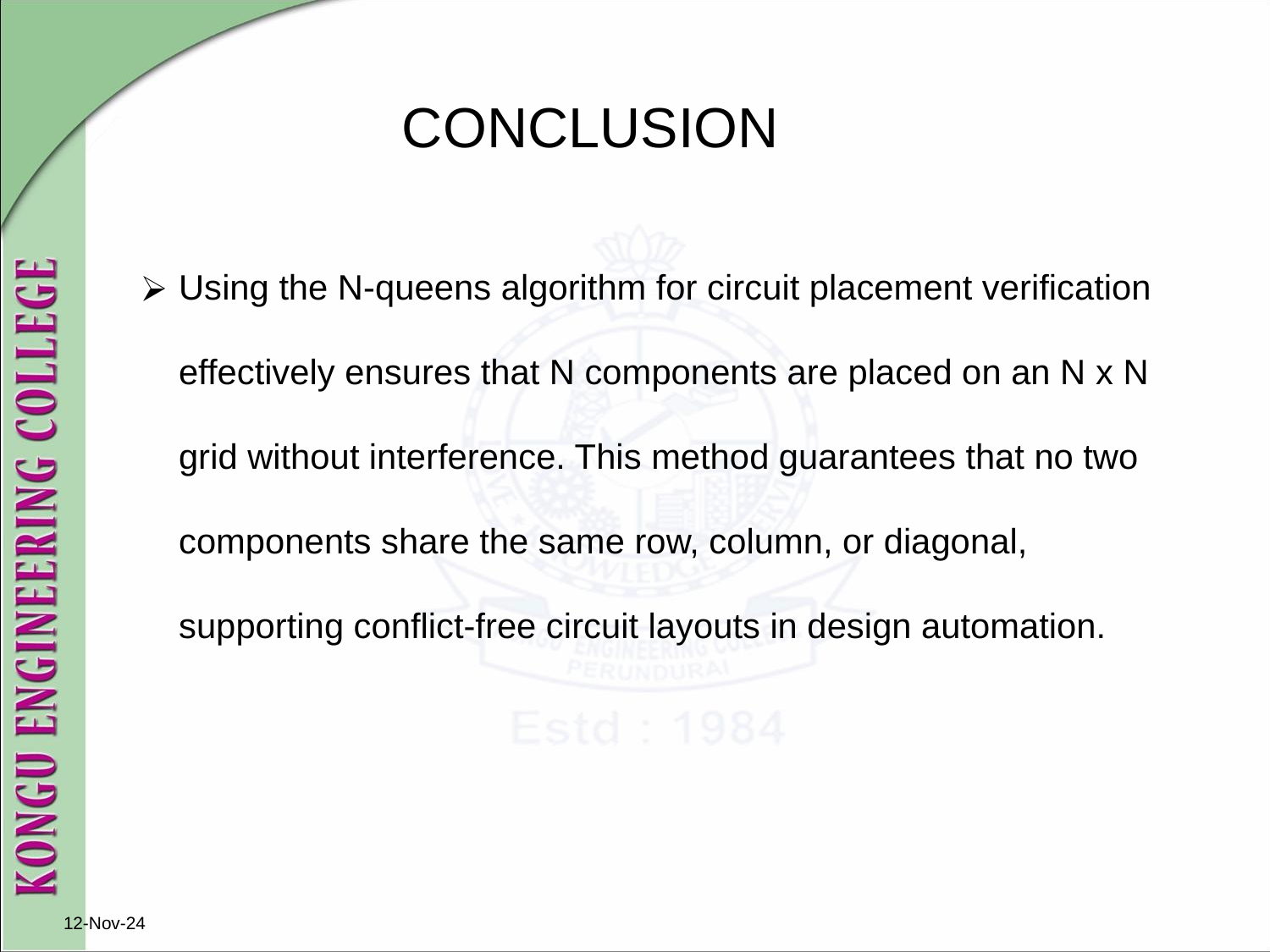

# CONCLUSION
Using the N-queens algorithm for circuit placement verification effectively ensures that N components are placed on an N x N grid without interference. This method guarantees that no two components share the same row, column, or diagonal, supporting conflict-free circuit layouts in design automation.

12-Nov-24